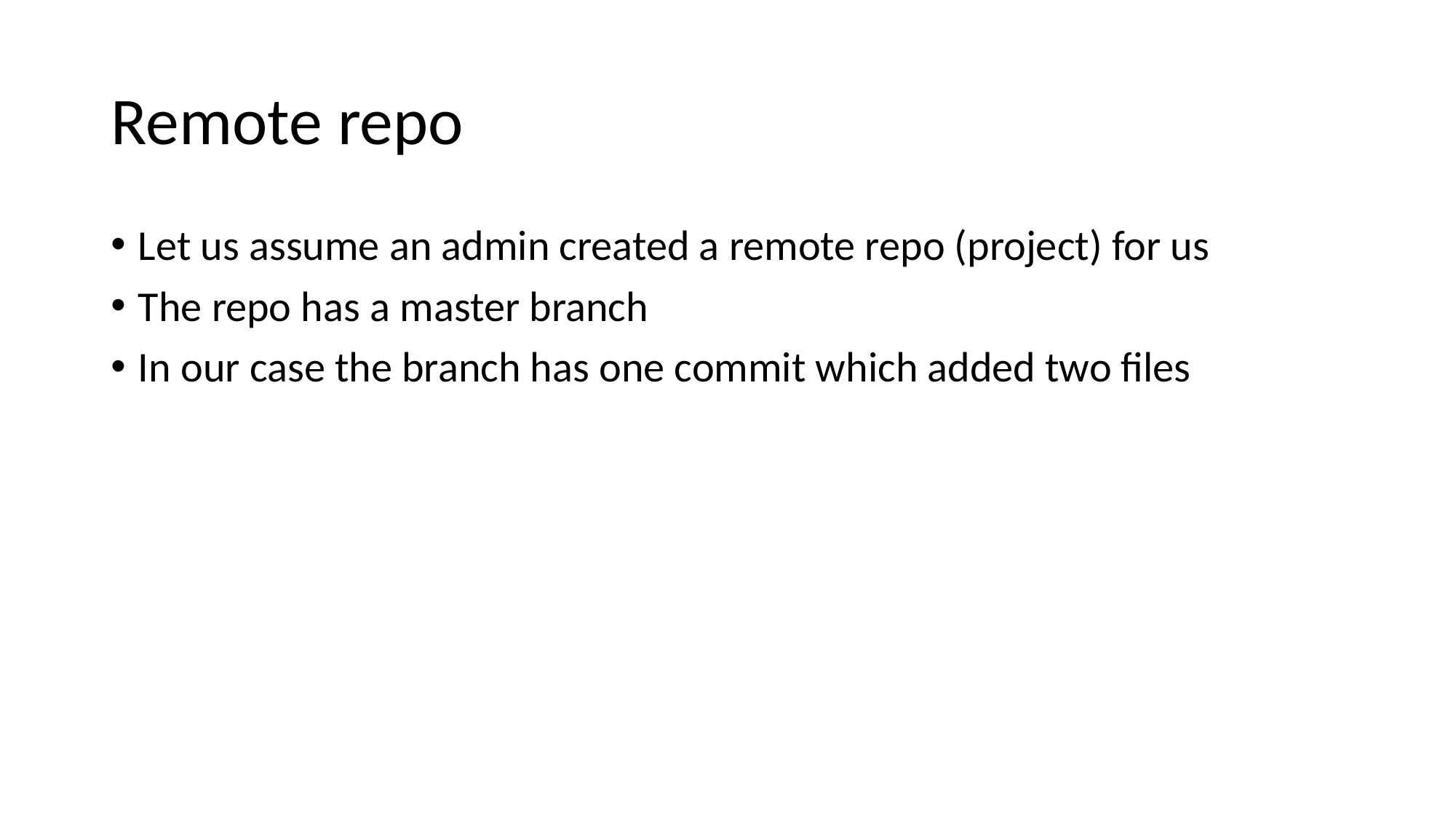

# Remote repo
Let us assume an admin created a remote repo (project) for us
The repo has a master branch
In our case the branch has one commit which added two files